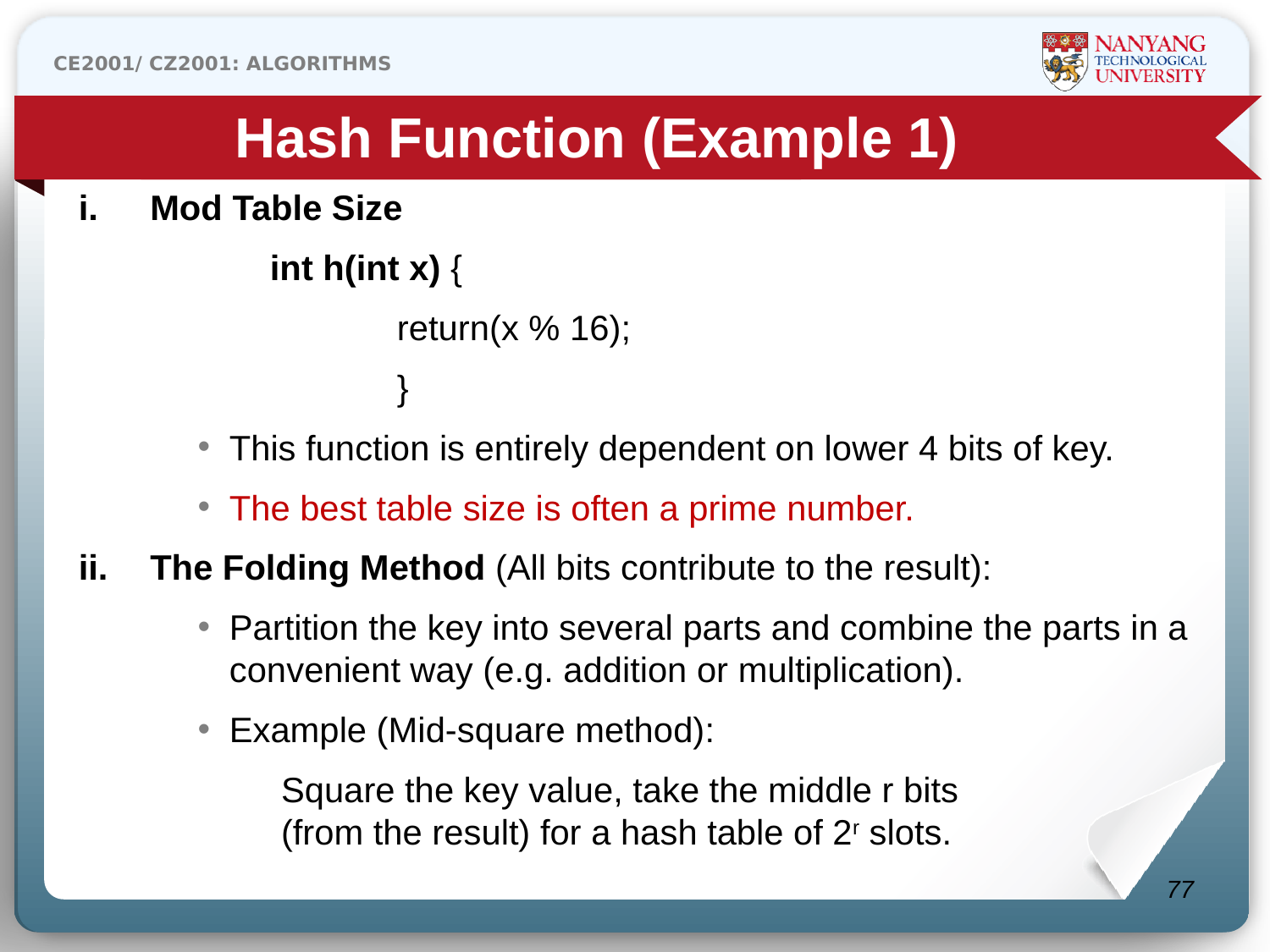

Hash Function (Example 1)
Mod Table Size
	int h(int x) {
		return(x % 16);
		}
This function is entirely dependent on lower 4 bits of key.
The best table size is often a prime number.
The Folding Method (All bits contribute to the result):
Partition the key into several parts and combine the parts in a convenient way (e.g. addition or multiplication).
Example (Mid-square method):
Square the key value, take the middle r bits
(from the result) for a hash table of 2r slots.